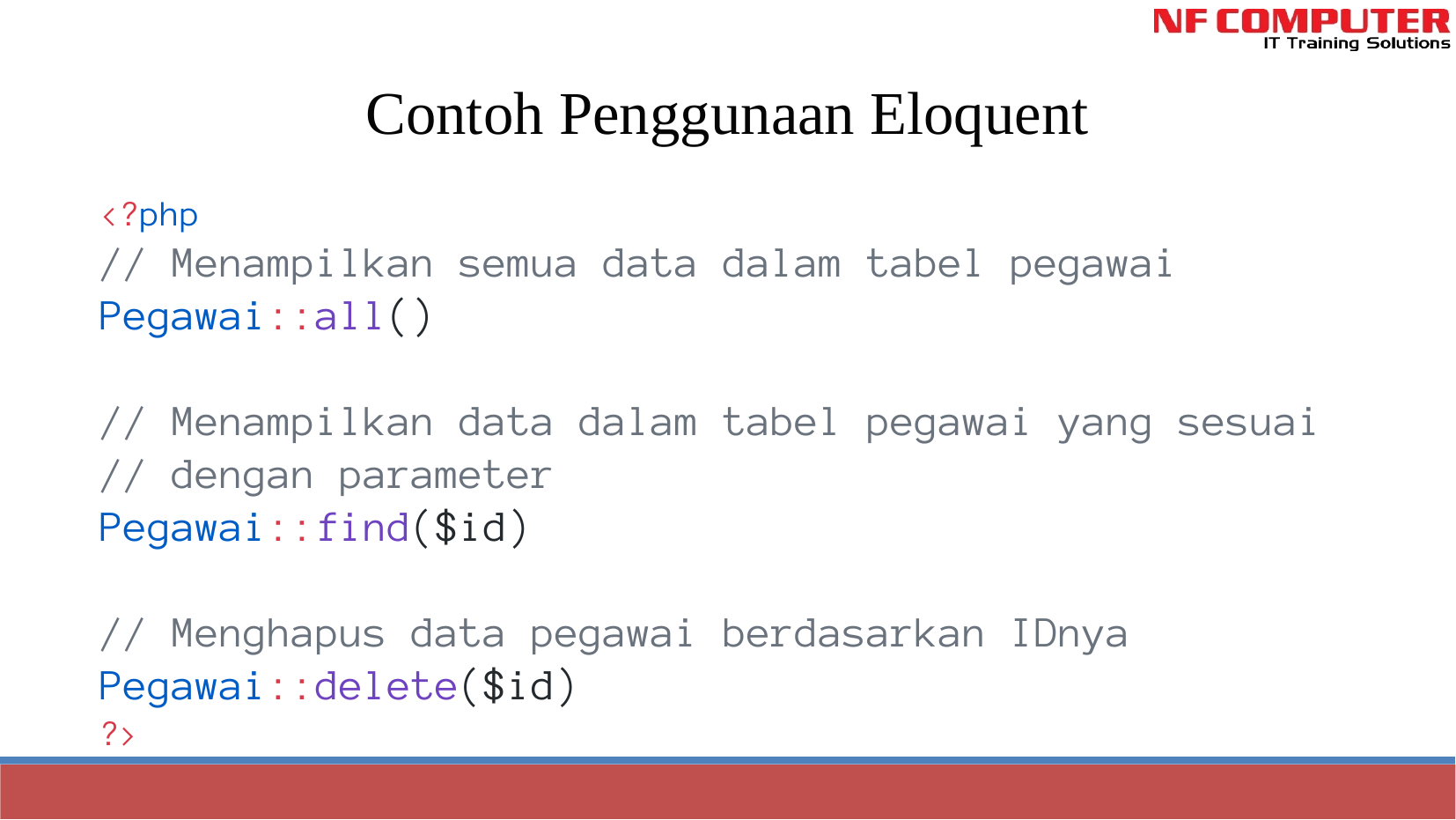

Contoh Penggunaan Eloquent
<?php
// Menampilkan semua data dalam tabel pegawai
Pegawai::all()

// Menampilkan data dalam tabel pegawai yang sesuai
// dengan parameter
Pegawai::find($id)

// Menghapus data pegawai berdasarkan IDnya
Pegawai::delete($id)
?>